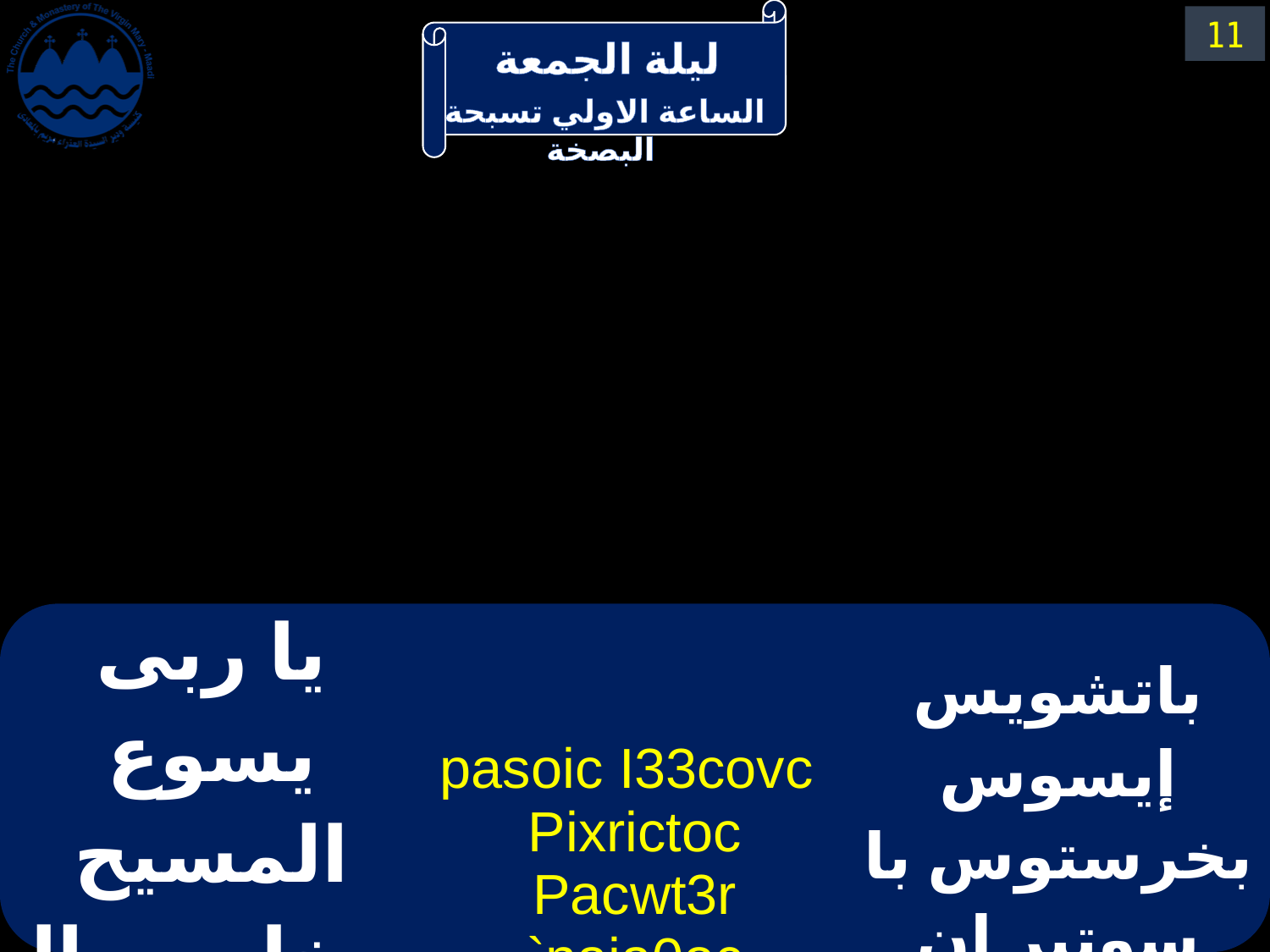

11
| يا ربى يسوع المسيح مخلصى الصالح | pasoic I33covc  Pixrictoc Pacwt3r `naja0oc | باتشويس إيسوس بخرستوس با سوتير إن أغاثوس |
| --- | --- | --- |